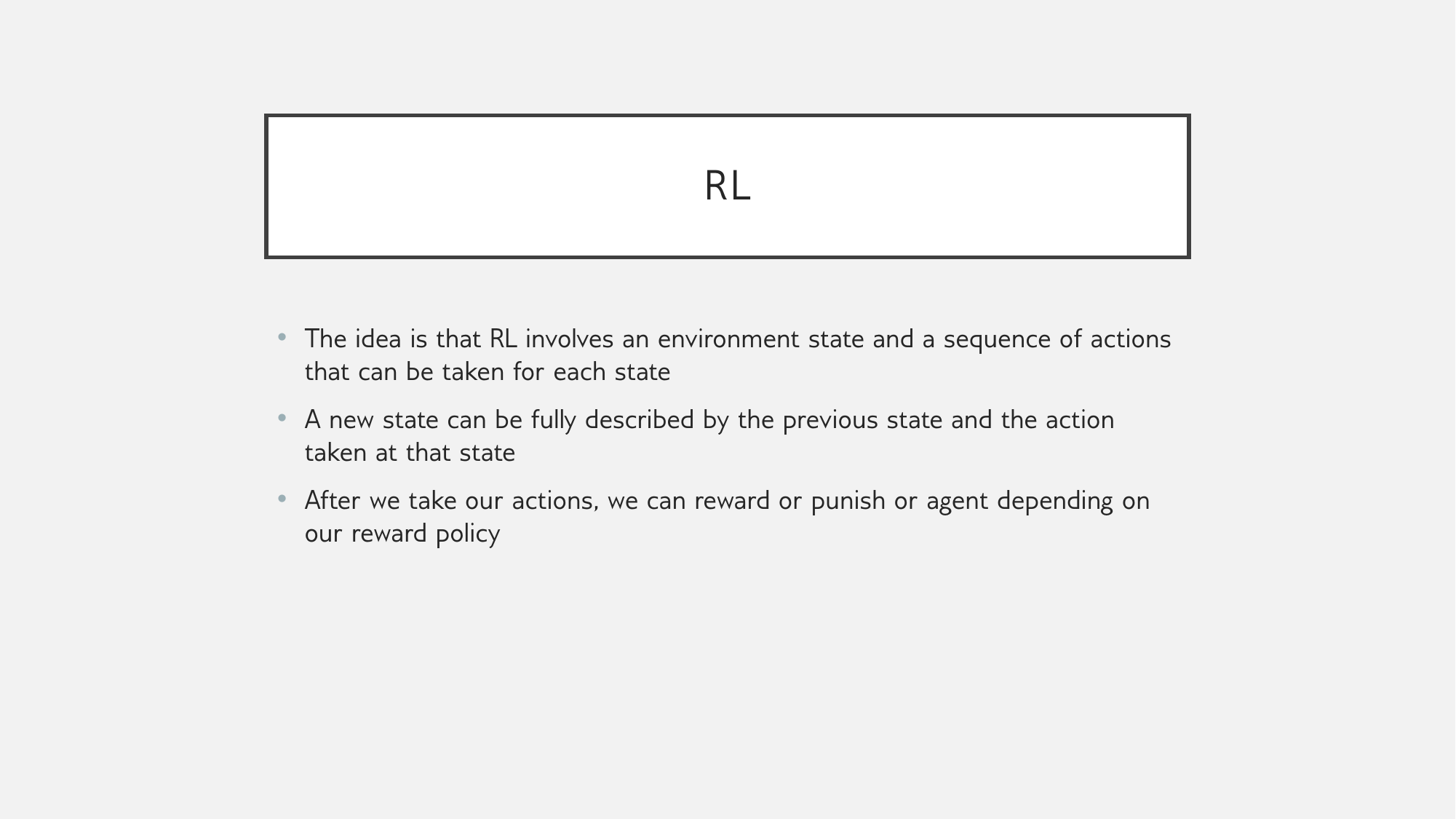

# RL
The idea is that RL involves an environment state and a sequence of actions that can be taken for each state
A new state can be fully described by the previous state and the action taken at that state
After we take our actions, we can reward or punish or agent depending on our reward policy